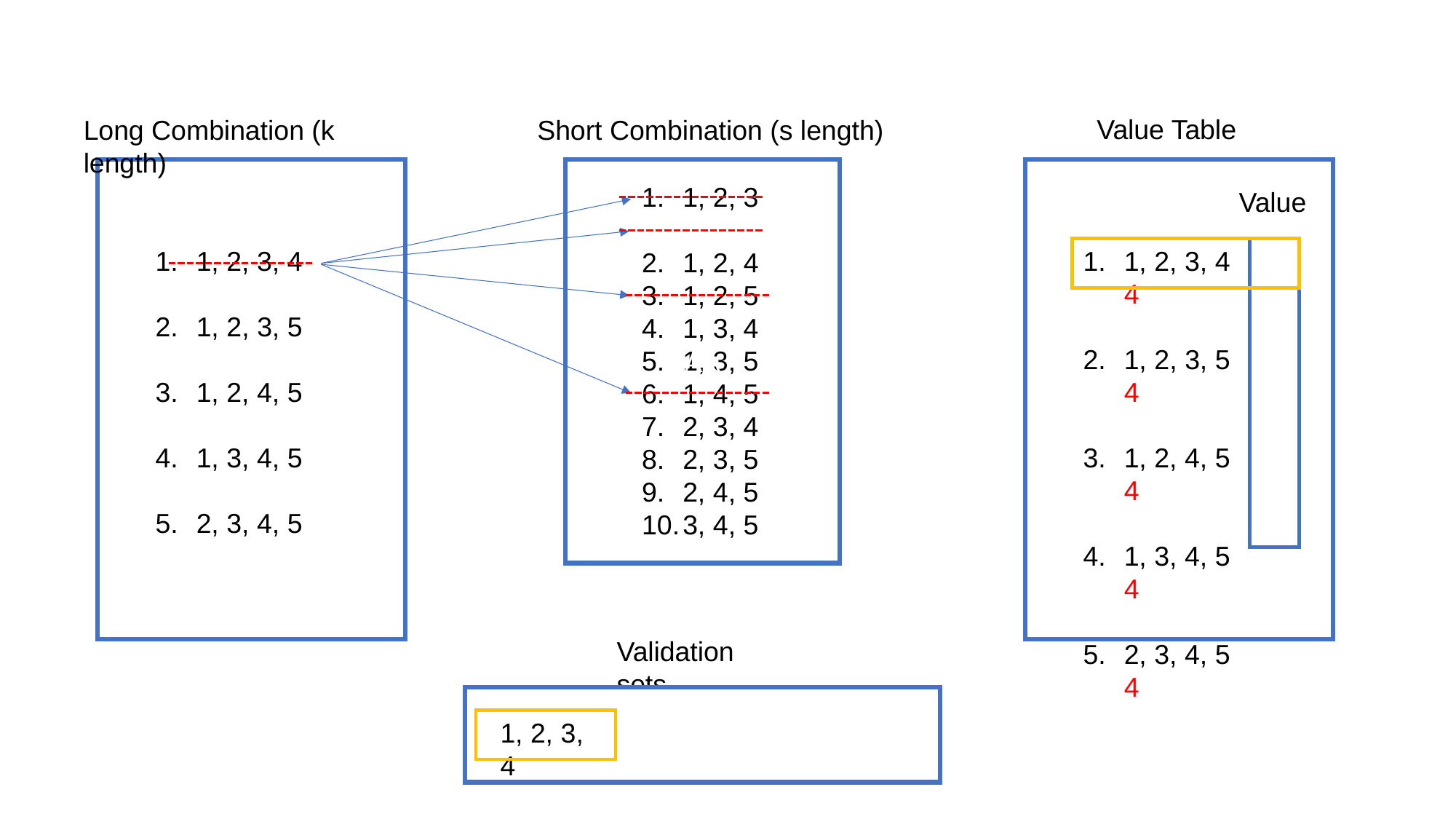

Value Table
Long Combination (k length)
Short Combination (s length)
AA
AA
AA
1, 2, 3
1, 2, 4
1, 2, 5
1, 3, 4
1, 3, 5
1, 4, 5
2, 3, 4
2, 3, 5
2, 4, 5
3, 4, 5
Value
1, 2, 3, 4

1, 2, 3, 5

1, 2, 4, 5

1, 3, 4, 5

2, 3, 4, 5
1, 2, 3, 4      4

1, 2, 3, 5      4

1, 2, 4, 5      4

1, 3, 4, 5      4

2, 3, 4, 5      4

Validation sets
1, 2, 3, 4

1, 2, 3, 4